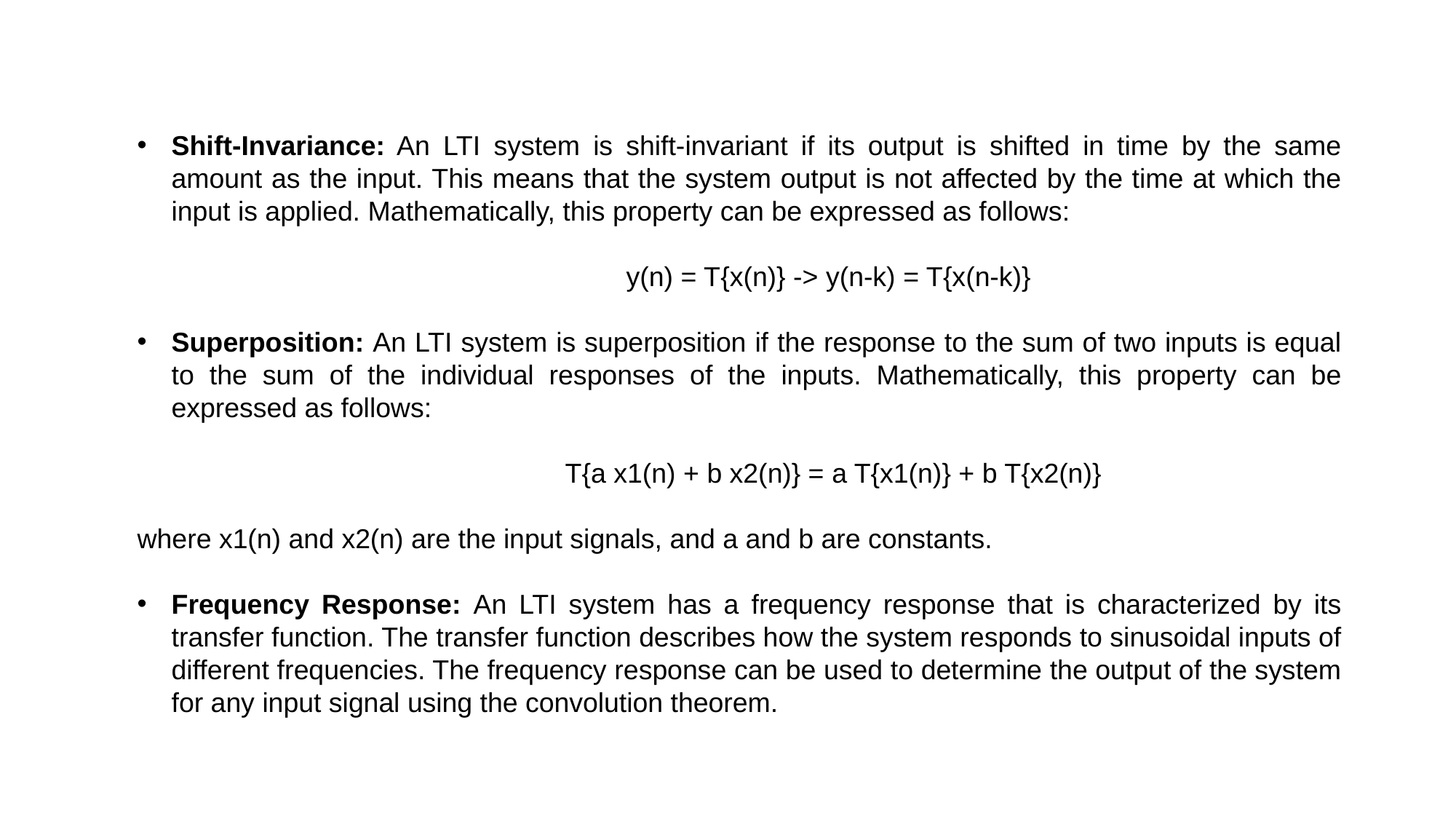

Shift-Invariance: An LTI system is shift-invariant if its output is shifted in time by the same amount as the input. This means that the system output is not affected by the time at which the input is applied. Mathematically, this property can be expressed as follows:

                                                                y(n) = T{x(n)} -> y(n-k) = T{x(n-k)}

Superposition: An LTI system is superposition if the response to the sum of two inputs is equal to the sum of the individual responses of the inputs. Mathematically, this property can be expressed as follows:

                                                        T{a x1(n) + b x2(n)} = a T{x1(n)} + b T{x2(n)}

where x1(n) and x2(n) are the input signals, and a and b are constants.

Frequency Response: An LTI system has a frequency response that is characterized by its transfer function. The transfer function describes how the system responds to sinusoidal inputs of different frequencies. The frequency response can be used to determine the output of the system for any input signal using the convolution theorem.